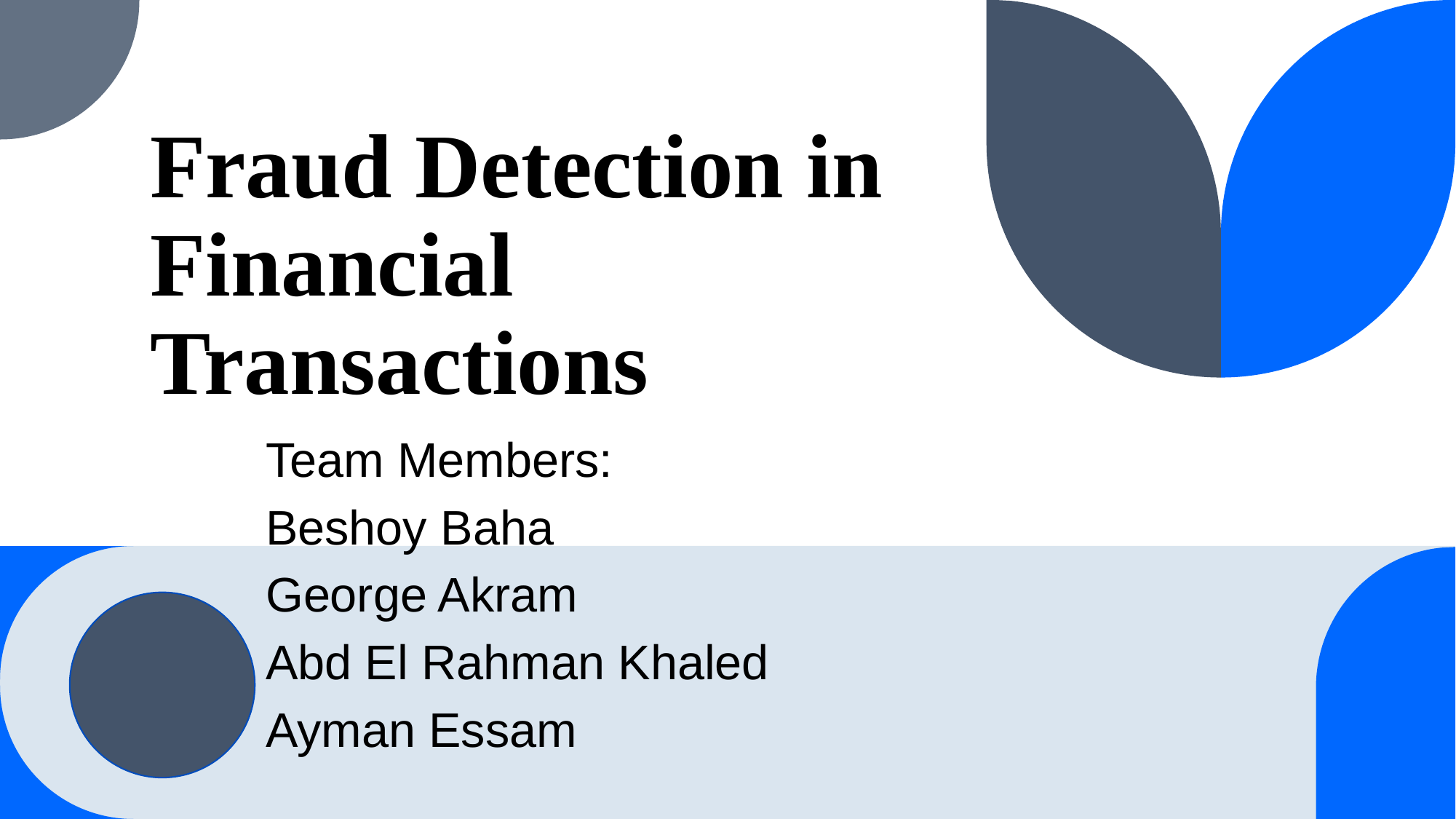

# Fraud Detection in Financial Transactions
Team Members:
Beshoy Baha
George Akram
Abd El Rahman Khaled
Ayman Essam